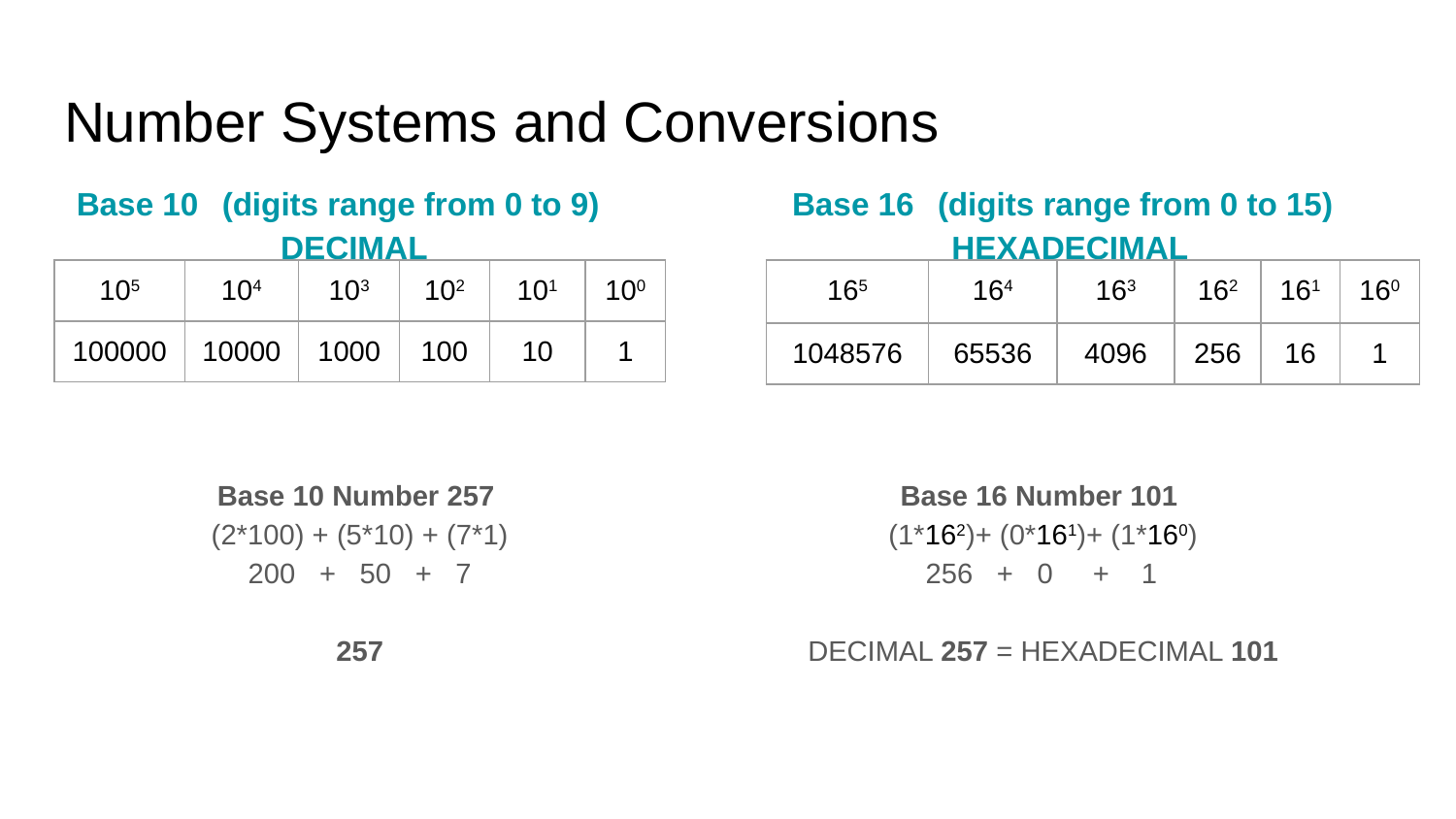

# Number Systems and Conversions
Base 10	(digits range from 0 to 9)
DECIMAL
Base 16	(digits range from 0 to 15)
HEXADECIMAL

| 105 | 104 | 103 | 102 | 101 | 100 |
| --- | --- | --- | --- | --- | --- |
| 100000 | 10000 | 1000 | 100 | 10 | 1 |
| 165 | 164 | 163 | 162 | 161 | 160 |
| --- | --- | --- | --- | --- | --- |
| 1048576 | 65536 | 4096 | 256 | 16 | 1 |

Base 10 Number 257
(2*100) + (5*10) + (7*1)
200   +   50   +   7

257

Base 16 Number 101
(1*162)+ (0*161)+ (1*160)
                                 256   +   0     +    1

DECIMAL 257 = HEXADECIMAL 101